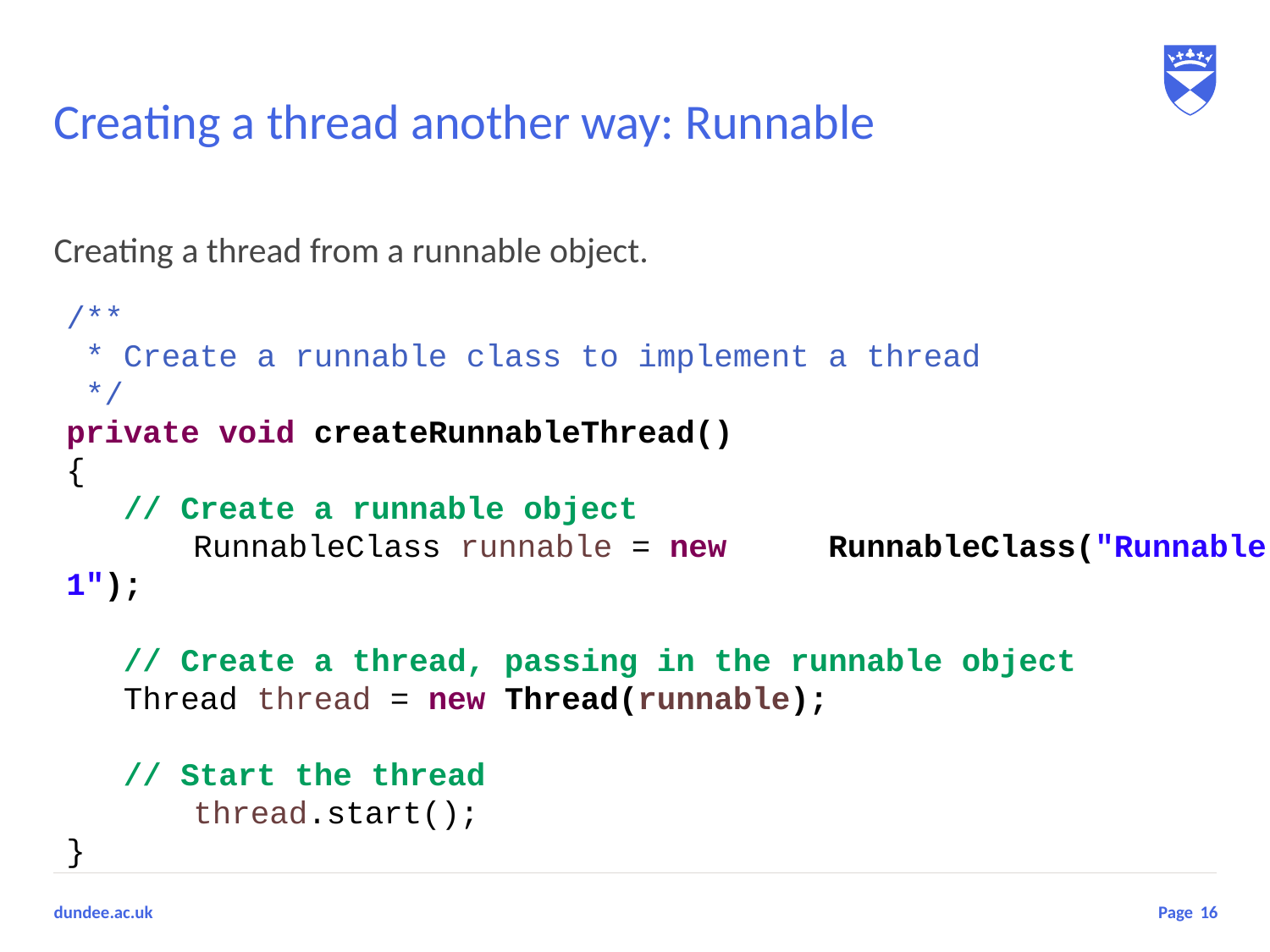

# Creating a thread another way: Runnable
Creating a thread from a runnable object.

/**
 * Create a runnable class to implement a thread
 */
private void createRunnableThread()
{
   // Create a runnable object
	RunnableClass runnable = new 	RunnableClass("Runnable 1");

   // Create a thread, passing in the runnable object
   Thread thread = new Thread(runnable);

   // Start the thread
	thread.start();
}
16